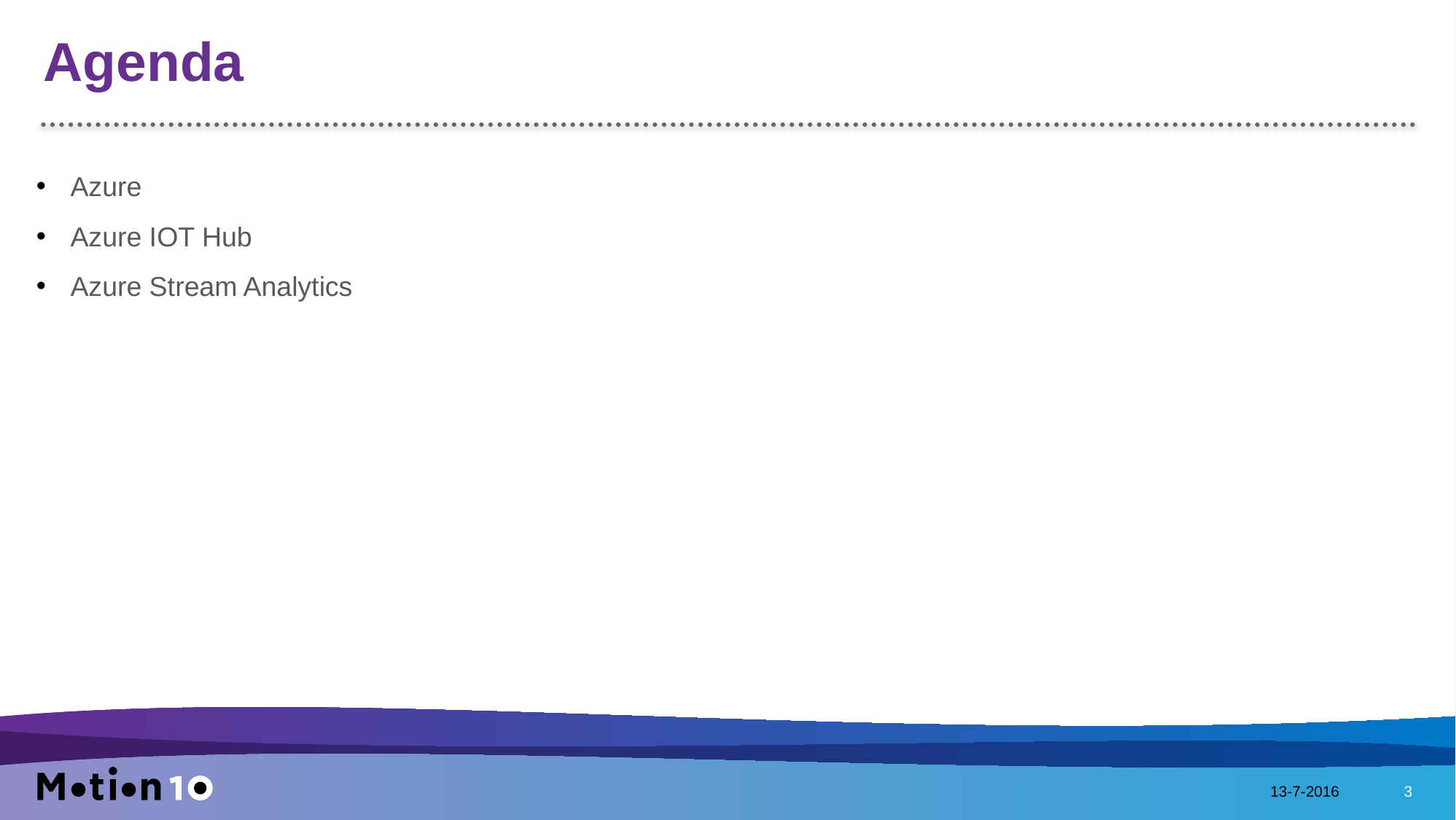

# Agenda
Azure
Azure IOT Hub
Azure Stream Analytics

13-7-2016
3